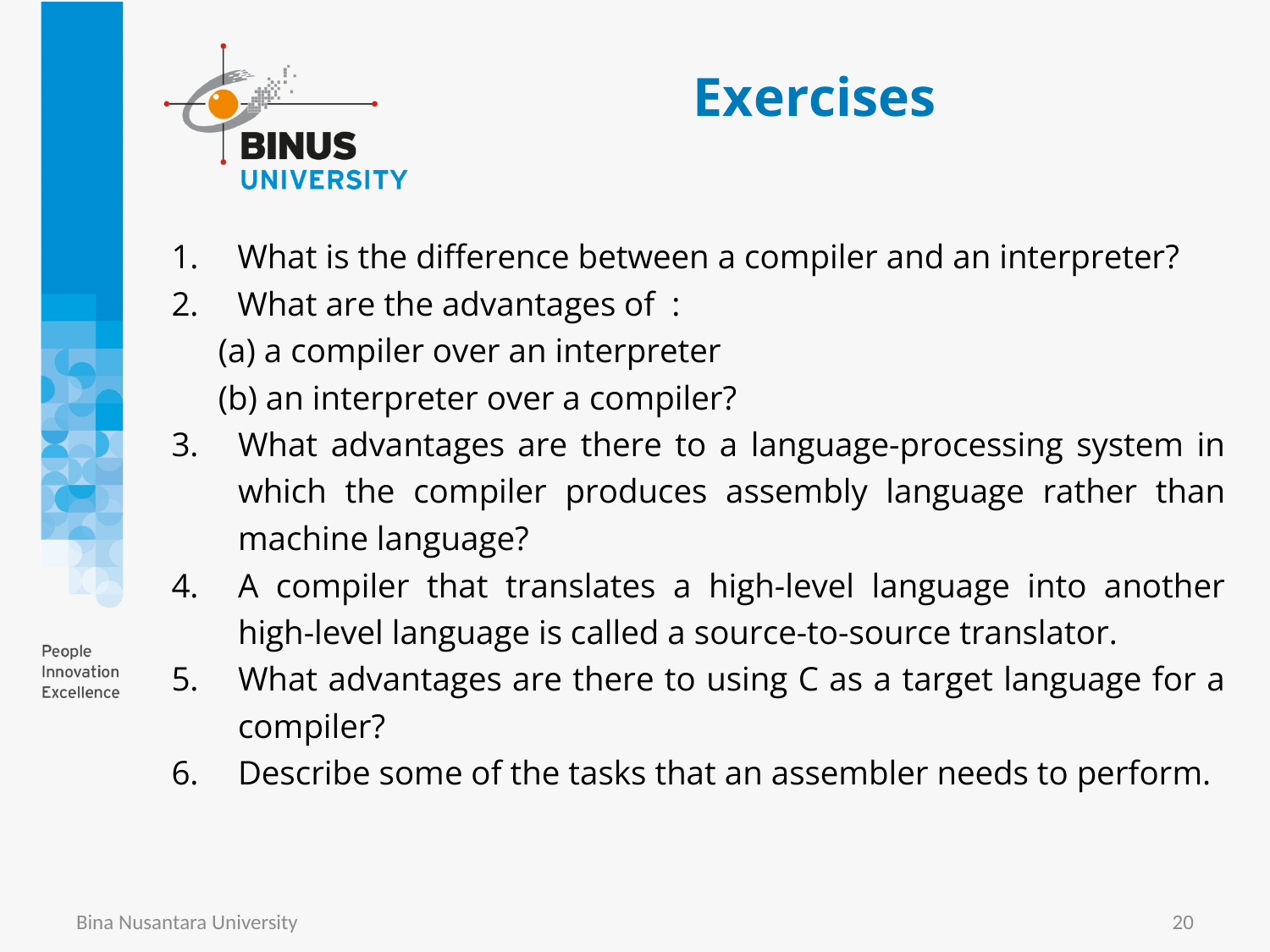

# Exercises
What is the difference between a compiler and an interpreter?
What are the advantages of  :
	(a) a compiler over an interpreter
	(b) an interpreter over a compiler?
What advantages are there to a language-processing system in which the compiler produces assembly language rather than machine language?
A compiler that translates a high-level language into another high-level language is called a source-to-source translator.
What advantages are there to using C as a target language for a compiler?
Describe some of the tasks that an assembler needs to perform.
Bina Nusantara University
20